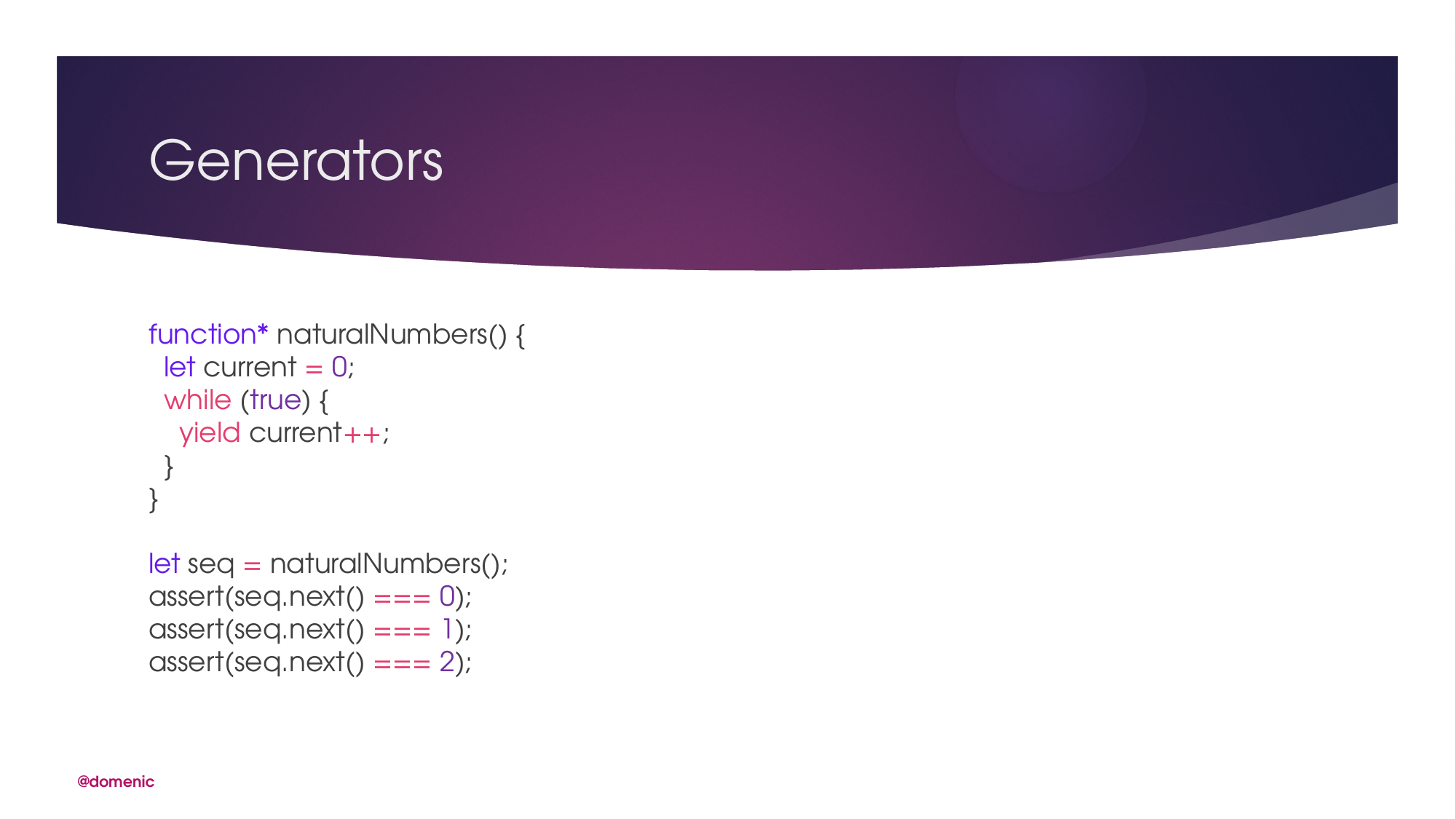

# Generators
function* naturalNumbers() {
  let current = 0;
  while (true) {
    yield current++;
  }
}
let seq = naturalNumbers();
assert(seq.next() === 0);
assert(seq.next() === 1);
assert(seq.next() === 2);
@domenic